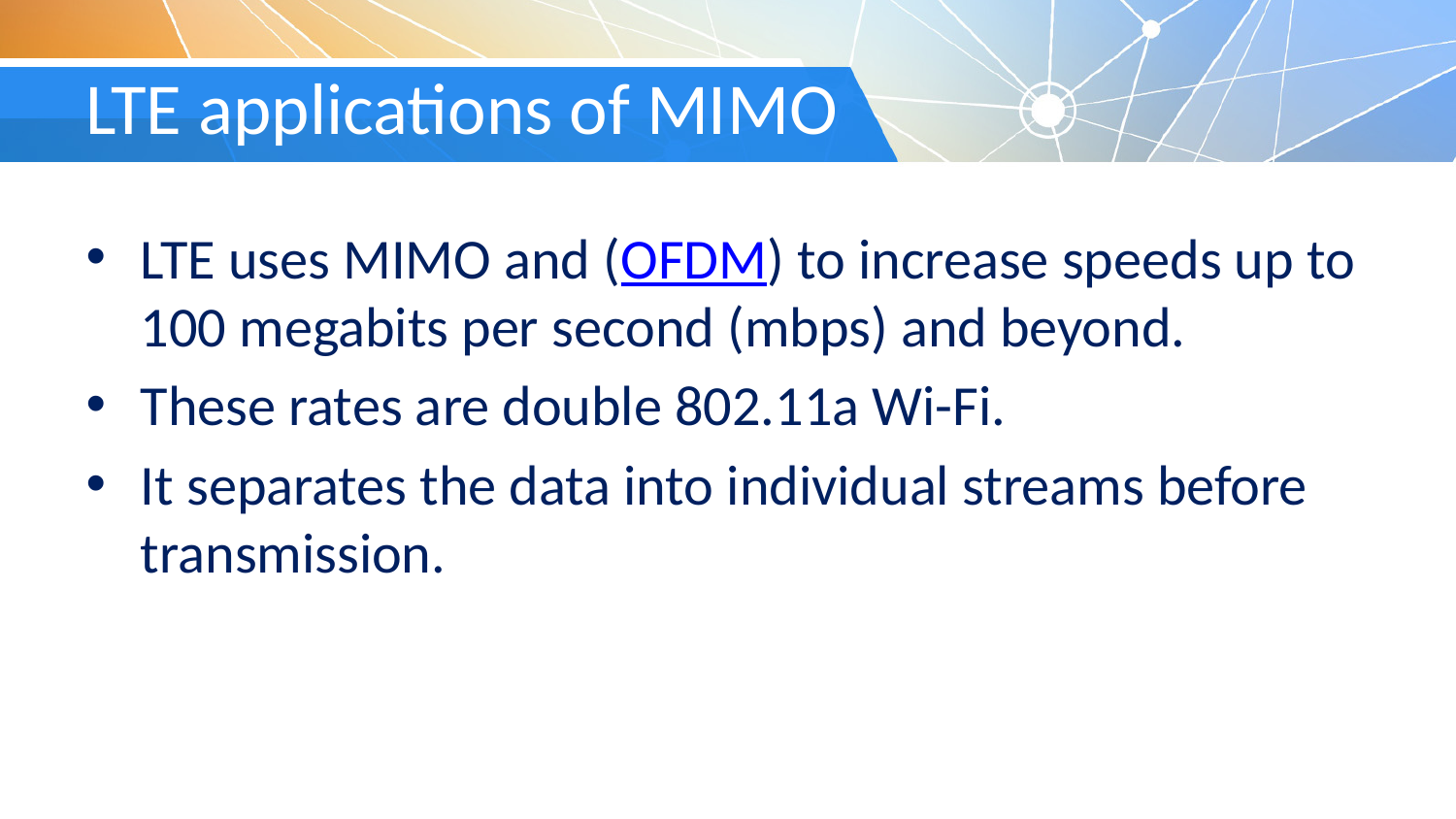

# LTE applications of MIMO
LTE uses MIMO and (OFDM) to increase speeds up to 100 megabits per second (mbps) and beyond.
These rates are double 802.11a Wi-Fi.
It separates the data into individual streams before transmission.